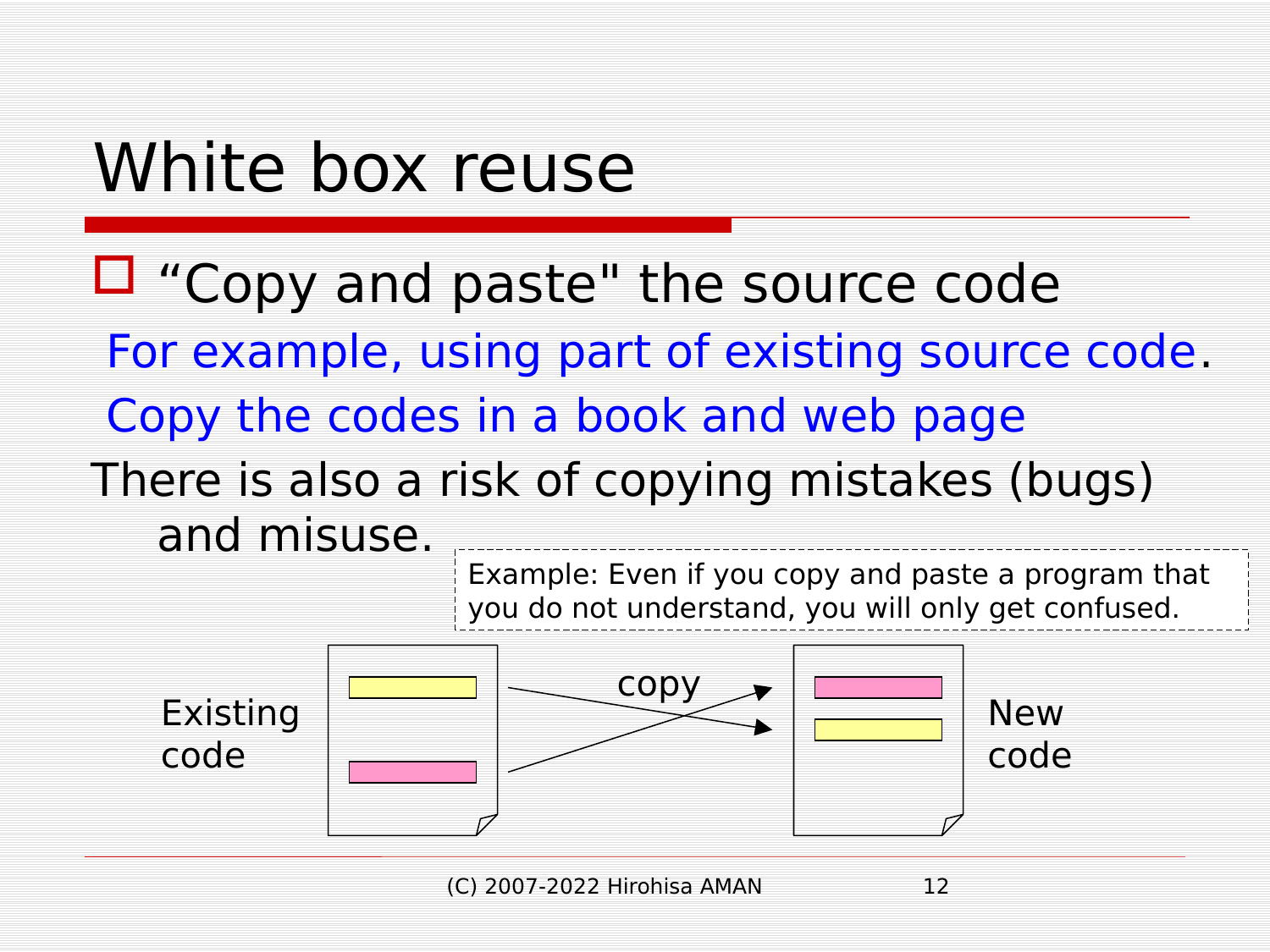

# White box reuse
“Copy and paste" the source code
 For example, using part of existing source code.
 Copy the codes in a book and web page
There is also a risk of copying mistakes (bugs) and misuse.
Example: Even if you copy and paste a program that you do not understand, you will only get confused.

copy

Existing
code
New
code

(C) 2007-2022 Hirohisa AMAN
12